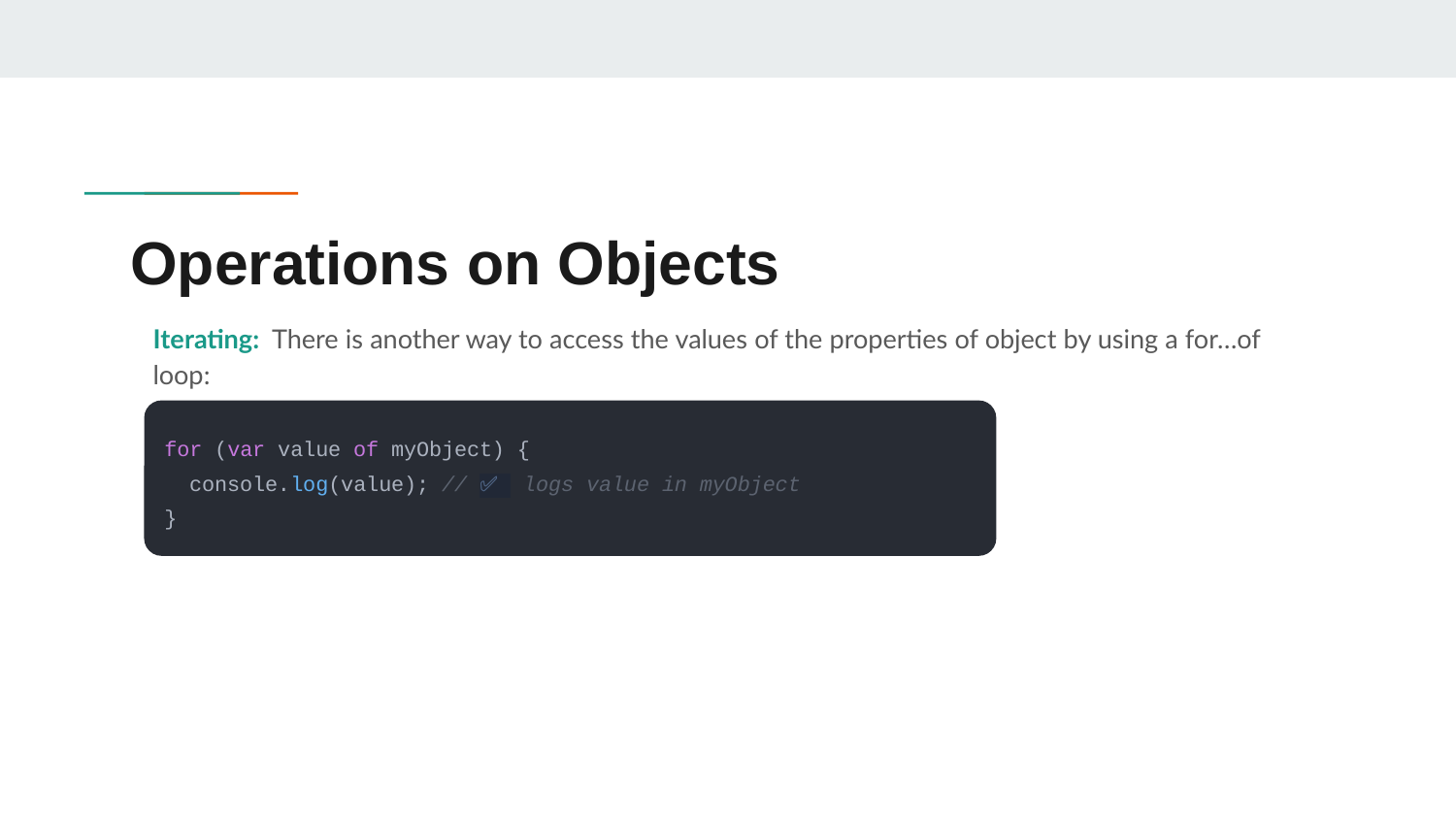

# Operations on Objects
Iterating:  There is another way to access the values of the properties of object by using a for…of loop:

for (var value of myObject) {
  console.log(value); // ✅  logs value in myObject
}